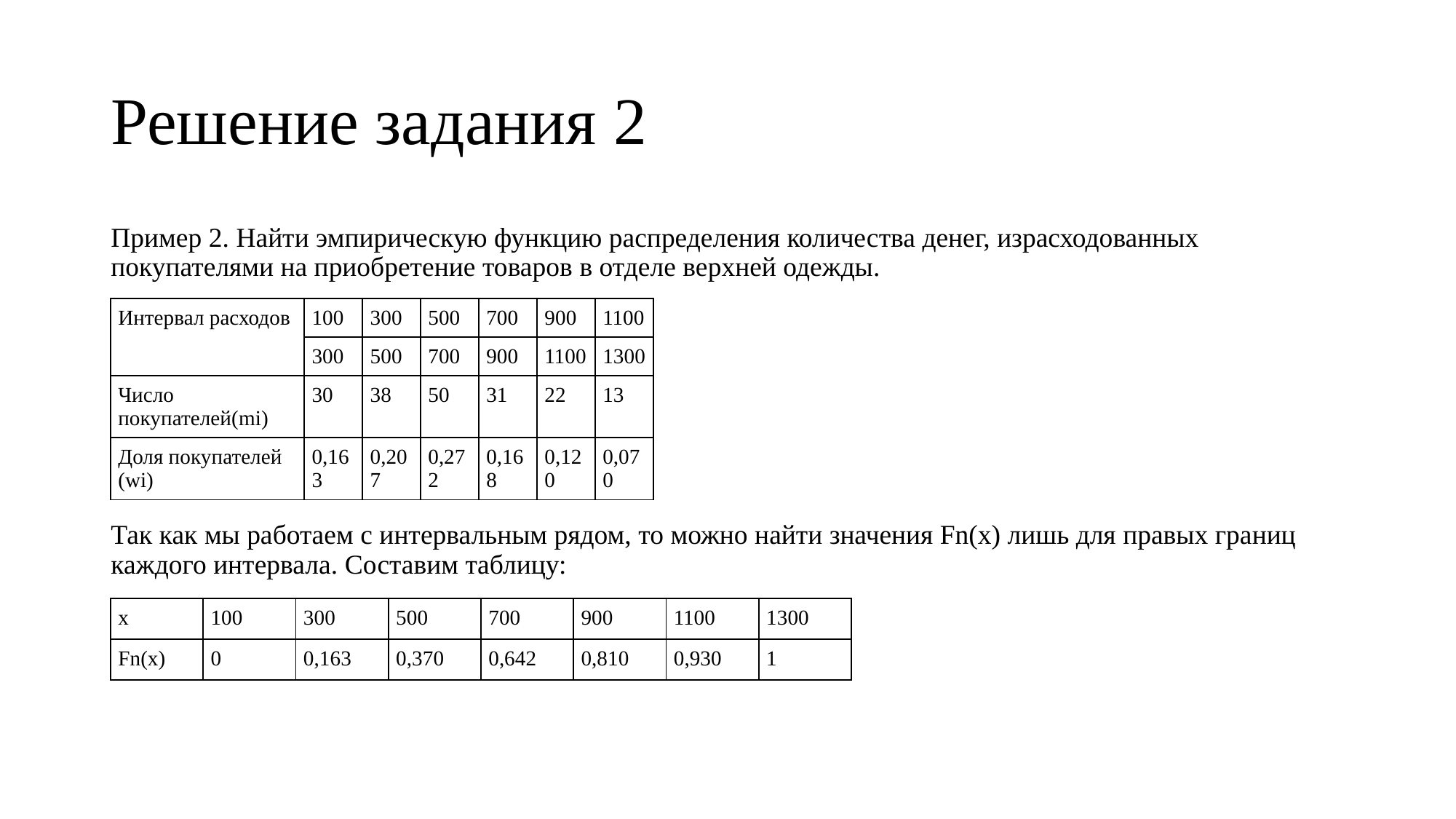

# Решение задания 2
Пример 2. Найти эмпирическую функцию распределения количества денег, израсходованных покупателями на приобретение товаров в отделе верхней одежды.

Так как мы работаем с интервальным рядом, то можно найти значения Fn(x) лишь для правых границ каждого интервала. Составим таблицу:

| Интервал расходов | 100 | 300 | 500 | 700 | 900 | 1100 |
| --- | --- | --- | --- | --- | --- | --- |
|  | 300 | 500 | 700 | 900 | 1100 | 1300 |
| Число покупателей(mi) | 30 | 38 | 50 | 31 | 22 | 13 |
| Доля покупателей (wi) | 0,163 | 0,207 | 0,272 | 0,168 | 0,120 | 0,070 |

| x | 100 | 300 | 500 | 700 | 900 | 1100 | 1300 |
| --- | --- | --- | --- | --- | --- | --- | --- |
| Fn(x) | 0 | 0,163 | 0,370 | 0,642 | 0,810 | 0,930 | 1 |